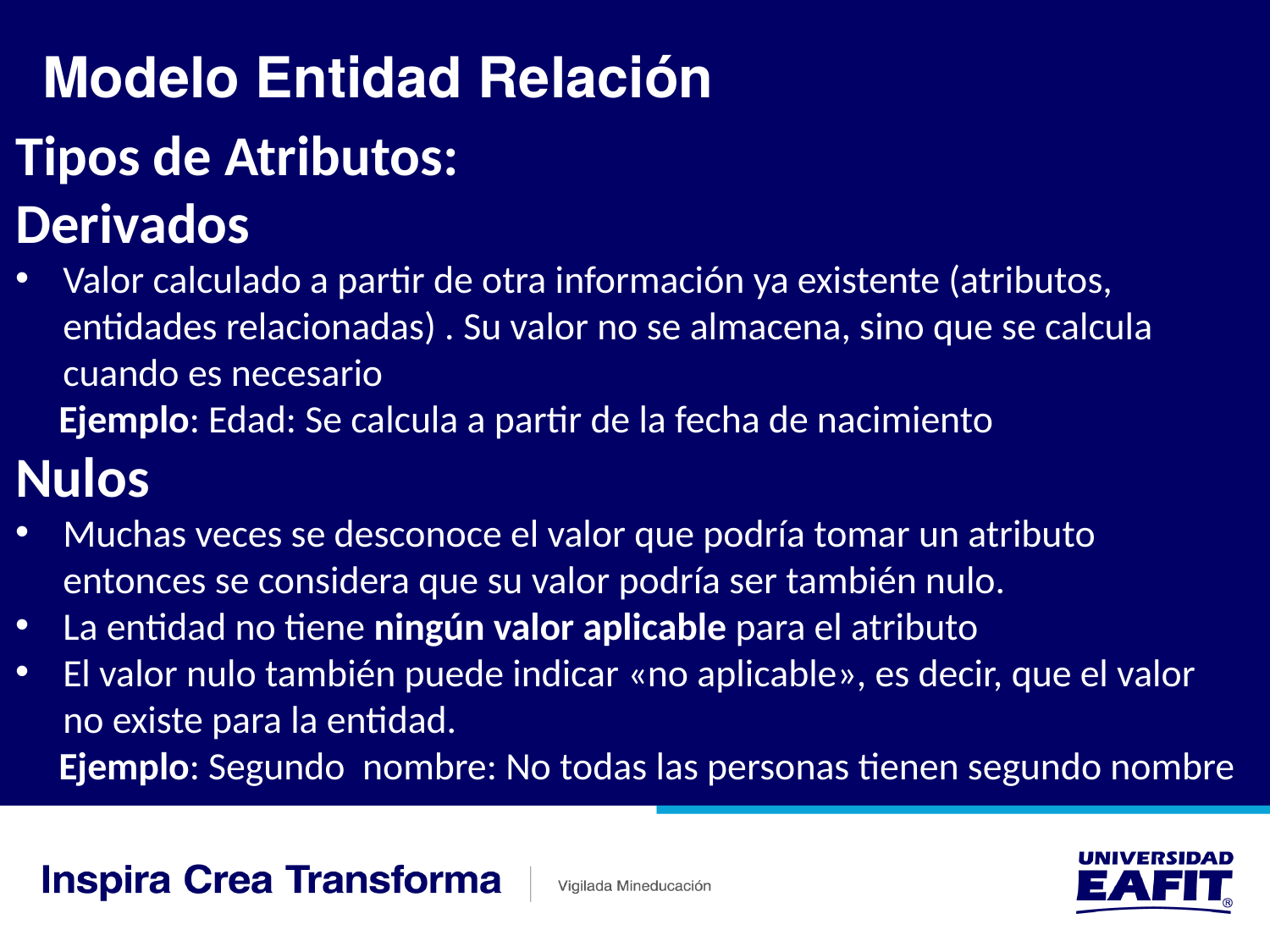

Modelo Entidad Relación
Tipos de Atributos:
Derivados
Valor calculado a partir de otra información ya existente (atributos, entidades relacionadas) . Su valor no se almacena, sino que se calcula cuando es necesario
     Ejemplo: Edad: Se calcula a partir de la fecha de nacimiento
Nulos
Muchas veces se desconoce el valor que podría tomar un atributo entonces se considera que su valor podría ser también nulo.
La entidad no tiene ningún valor aplicable para el atributo
El valor nulo también puede indicar «no aplicable», es decir, que el valor no existe para la entidad.
     Ejemplo: Segundo  nombre: No todas las personas tienen segundo nombre